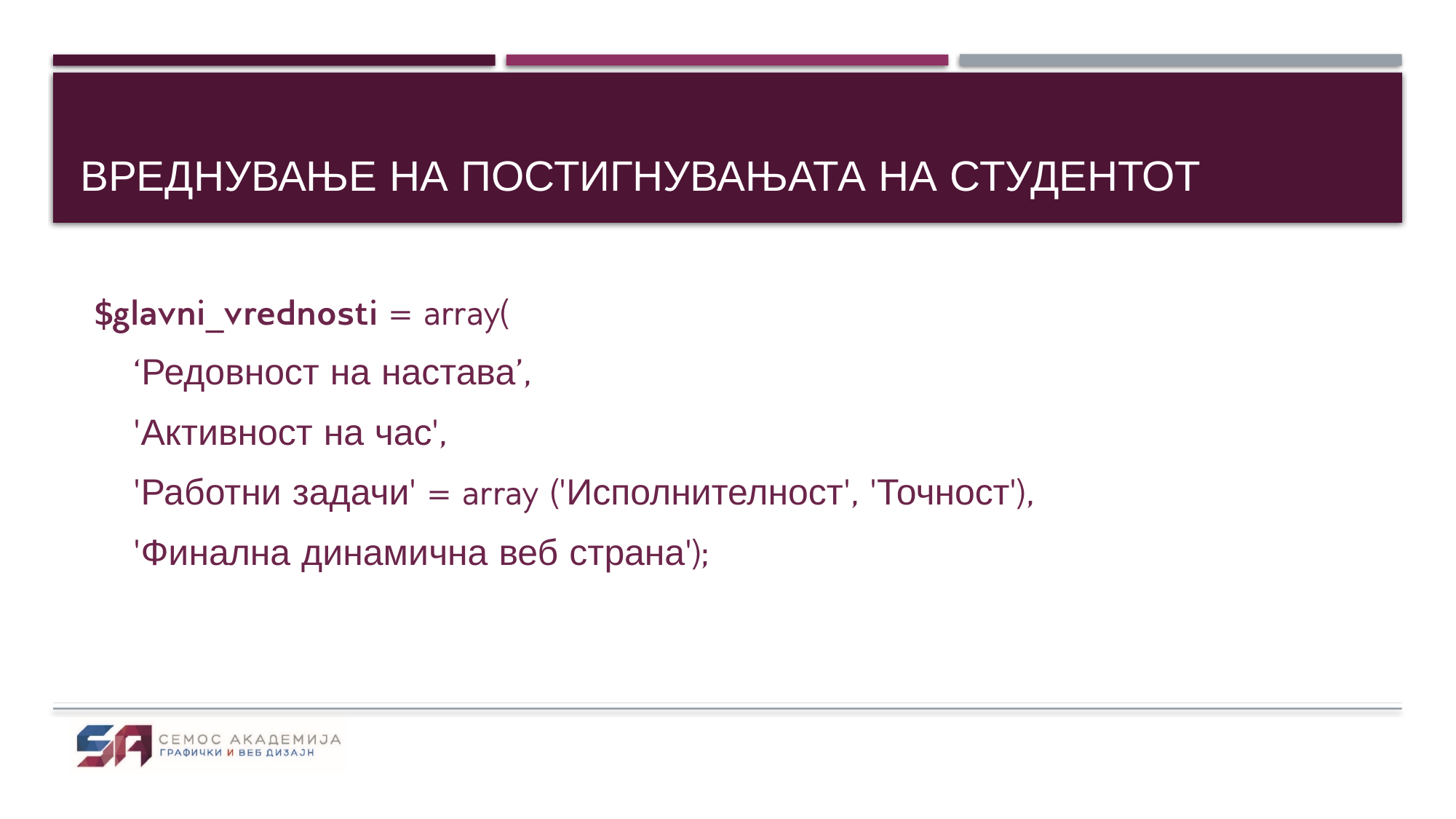

# вреднување на постигнувањата на студентот
$glavni_vrednosti = array(
‘Редовност на настава’,
'Активност на час',
'Работни задачи' = array ('Исполнителност', 'Точност'),
'Финална динамична веб страна');